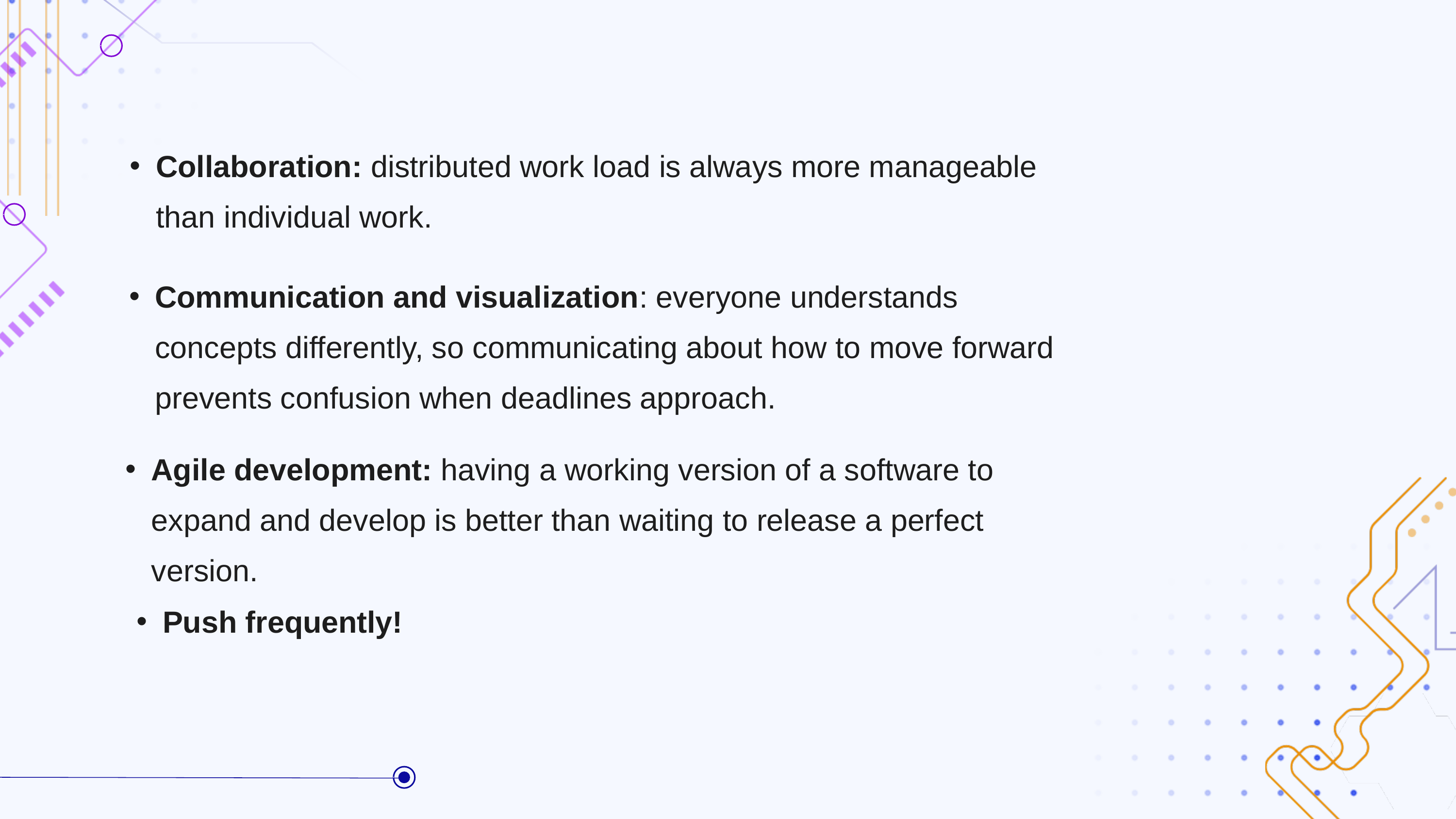

Collaboration: distributed work load is always more manageable than individual work.

Communication and visualization: everyone understands concepts differently, so communicating about how to move forward prevents confusion when deadlines approach.

Agile development: having a working version of a software to expand and develop is better than waiting to release a perfect version.

Push frequently!